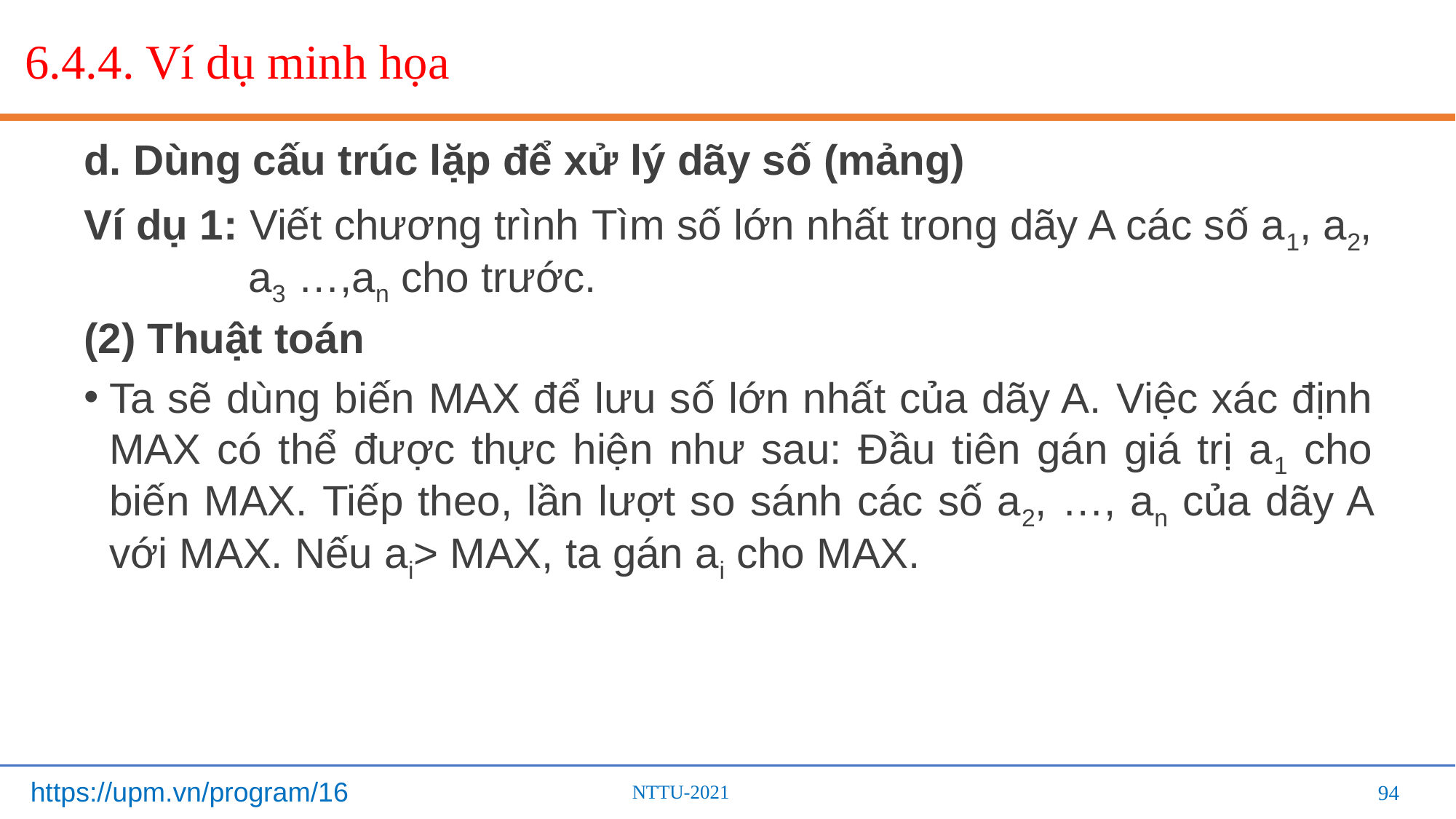

# 6.4.4. Ví dụ minh họa
d. Dùng cấu trúc lặp để xử lý dãy số (mảng)
Ví dụ 1: Viết chương trình Tìm số lớn nhất trong dãy A các số a1, a2, a3 …,an cho trước.
(2) Thuật toán
Ta sẽ dùng biến MAX để lưu số lớn nhất của dãy A. Việc xác định MAX có thể được thực hiện như sau: Đầu tiên gán giá trị a1 cho biến MAX. Tiếp theo, lần lượt so sánh các số a2, …, an của dãy A với MAX. Nếu ai> MAX, ta gán ai cho MAX.
94
94